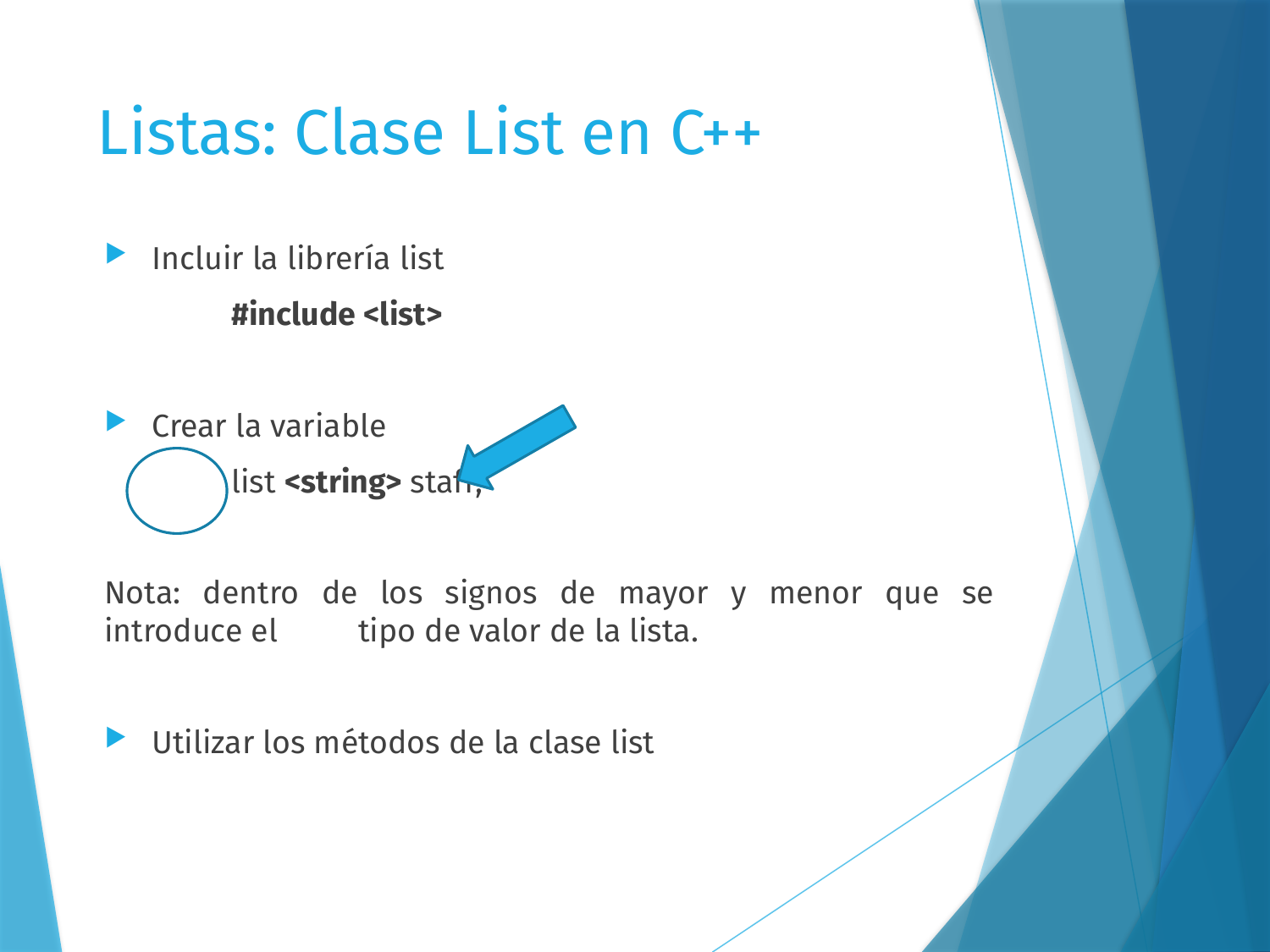

# Listas: Clase List en C++
Incluir la librería list
	#include <list>

Crear la variable
	list <string> staff;

Nota: dentro de los signos de mayor y menor que se introduce el   	tipo de valor de la lista.

Utilizar los métodos de la clase list